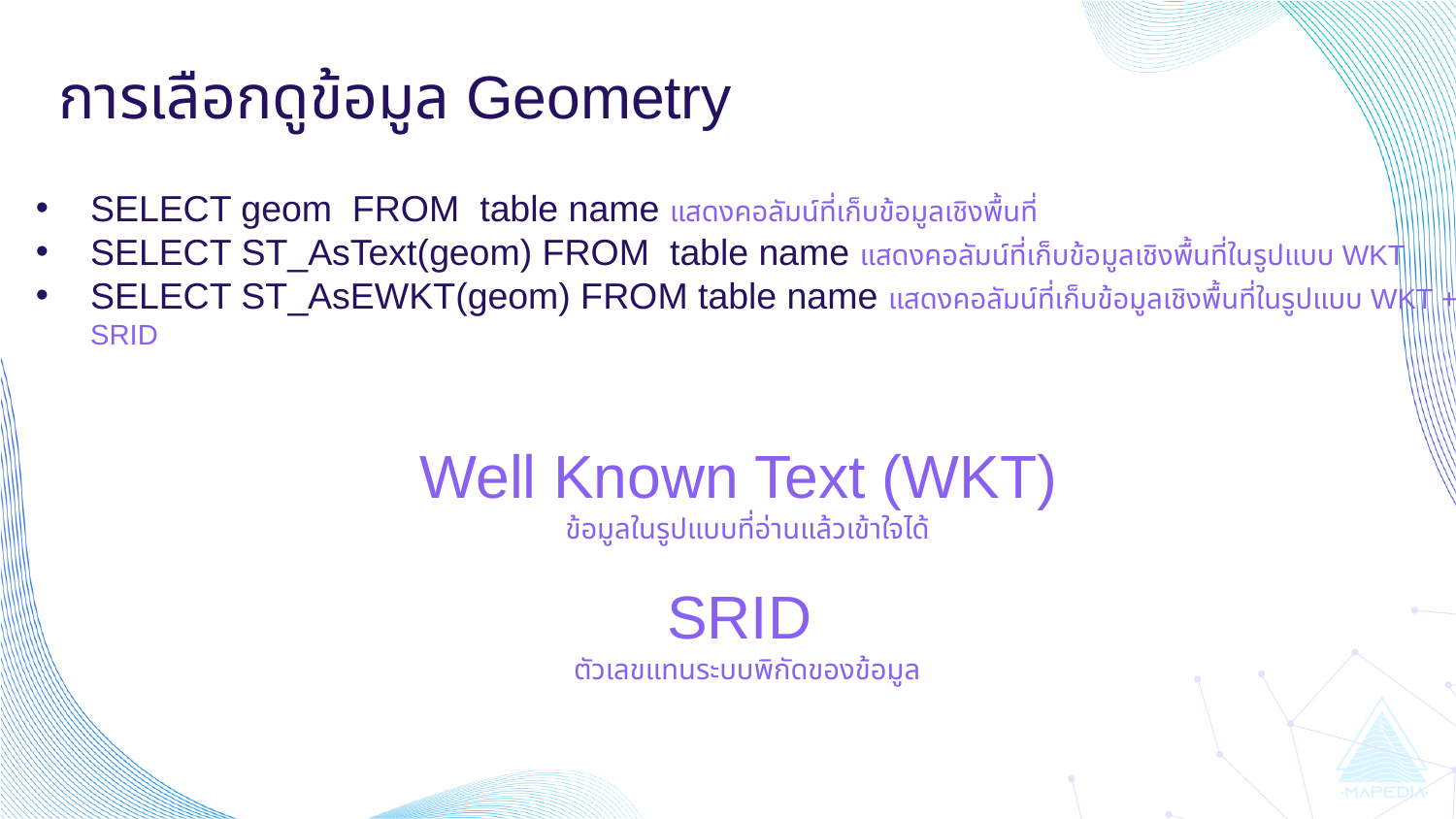

# การเลือกดูข้อมูล Geometry
SELECT geom  FROM  table name แสดงคอลัมน์ที่เก็บข้อมูลเชิงพื้นที่
SELECT ST_AsText(geom) FROM  table name แสดงคอลัมน์ที่เก็บข้อมูลเชิงพื้นที่ในรูปแบบ WKT
SELECT ST_AsEWKT(geom) FROM table name แสดงคอลัมน์ที่เก็บข้อมูลเชิงพื้นที่ในรูปแบบ WKT + SRID

Well Known Text (WKT)
ข้อมูลในรูปแบบที่อ่านแล้วเข้าใจได้

SRID
ตัวเลขแทนระบบพิกัดของข้อมูล